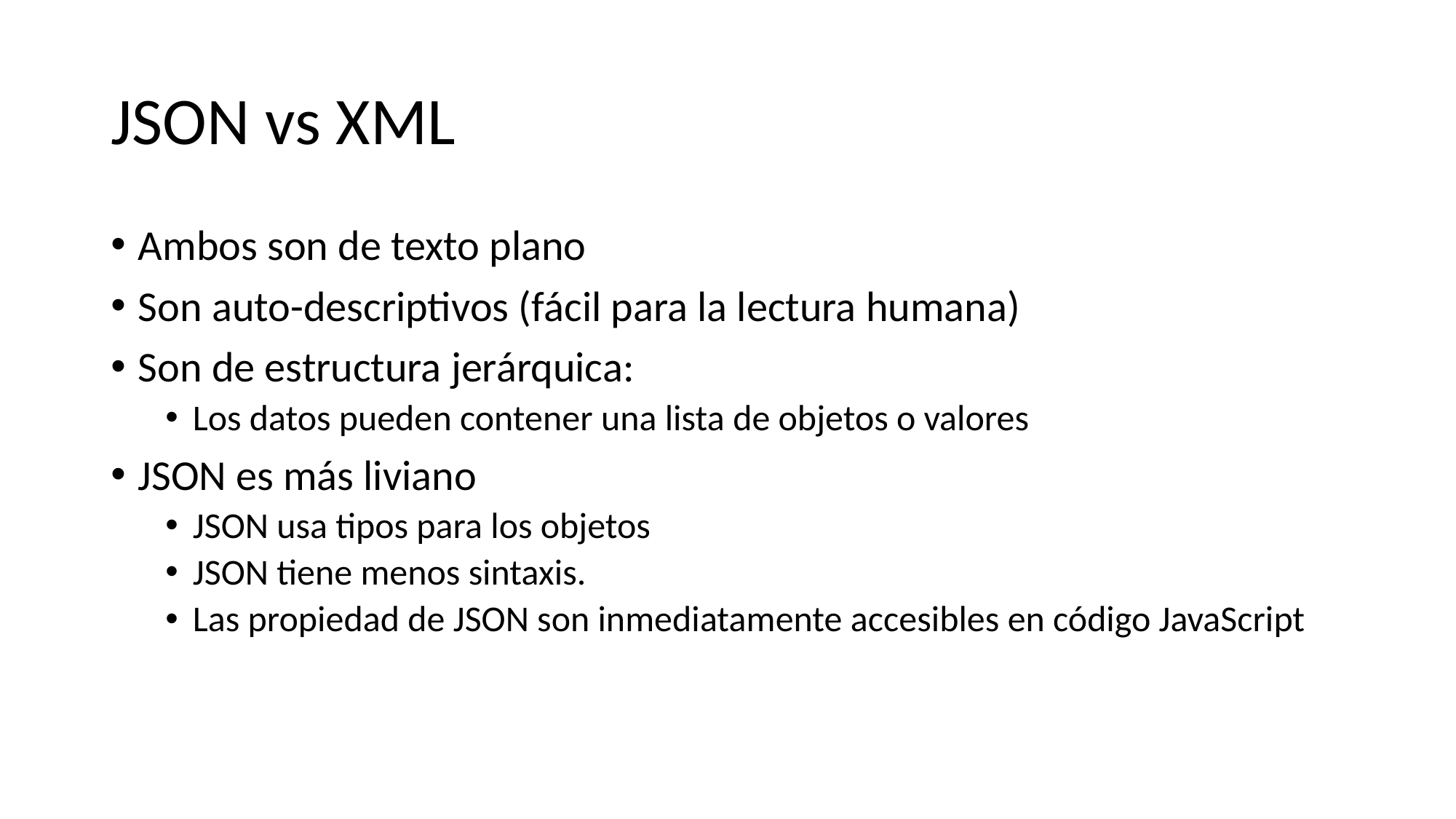

# JSON vs XML
Ambos son de texto plano
Son auto-descriptivos (fácil para la lectura humana)
Son de estructura jerárquica:
Los datos pueden contener una lista de objetos o valores
JSON es más liviano
JSON usa tipos para los objetos
JSON tiene menos sintaxis.
Las propiedad de JSON son inmediatamente accesibles en código JavaScript